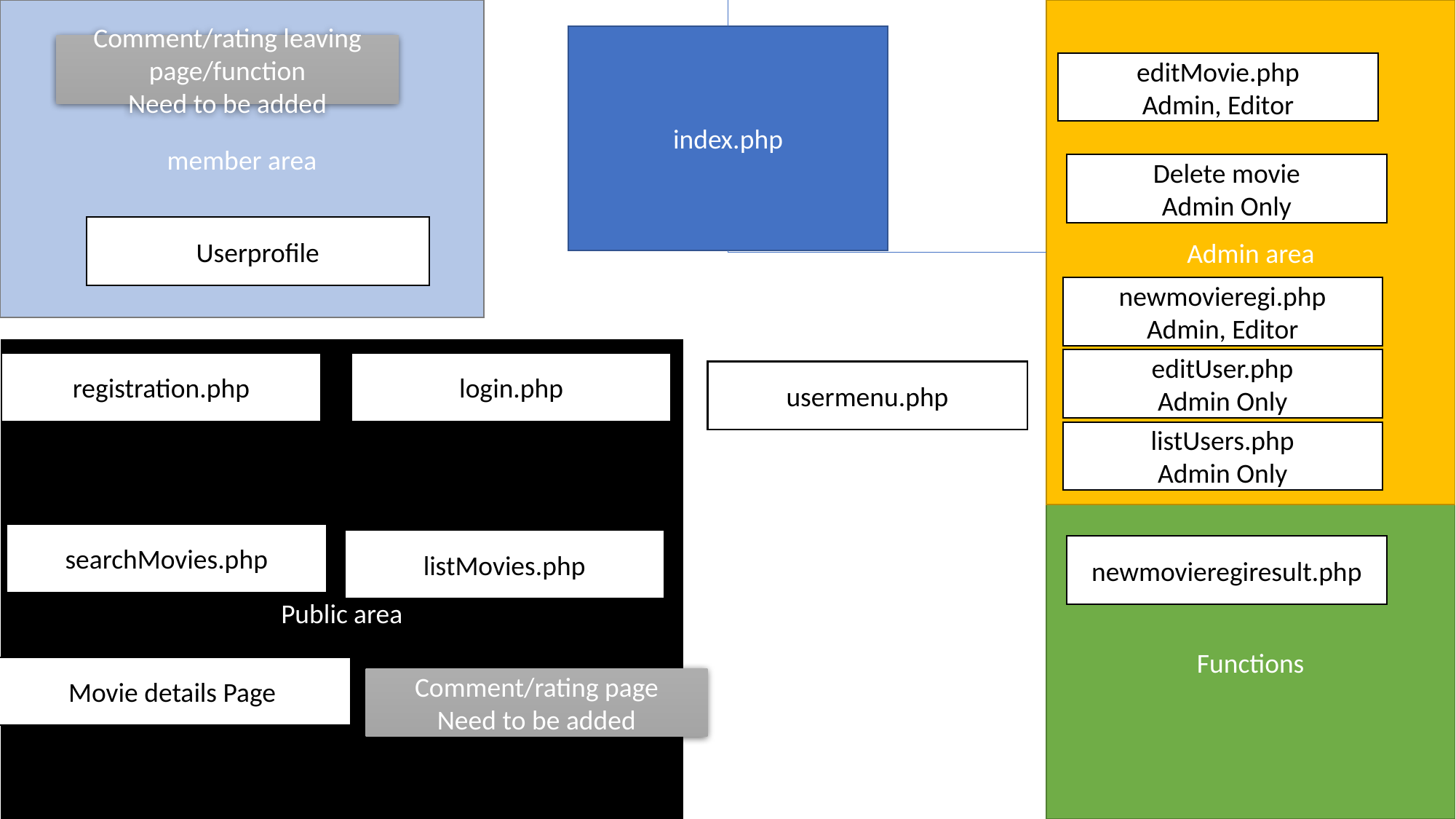

member area
Admin area
Functions
dbconnection.php
logout.php
index.php
Comment/rating leaving page/function
Need to be added
editMovie.php
Admin, Editor
Delete movie
Admin Only
Userprofile
newmovieregi.php
Admin, Editor
Public area
editUser.php
Admin Only
registration.php
login.php
usermenu.php
listUsers.php
Admin Only
Functions
searchMovies.php
listMovies.php
newmovieregiresult.php
Movie details Page
Comment/rating page
Need to be added
Functions
registrationresult.php